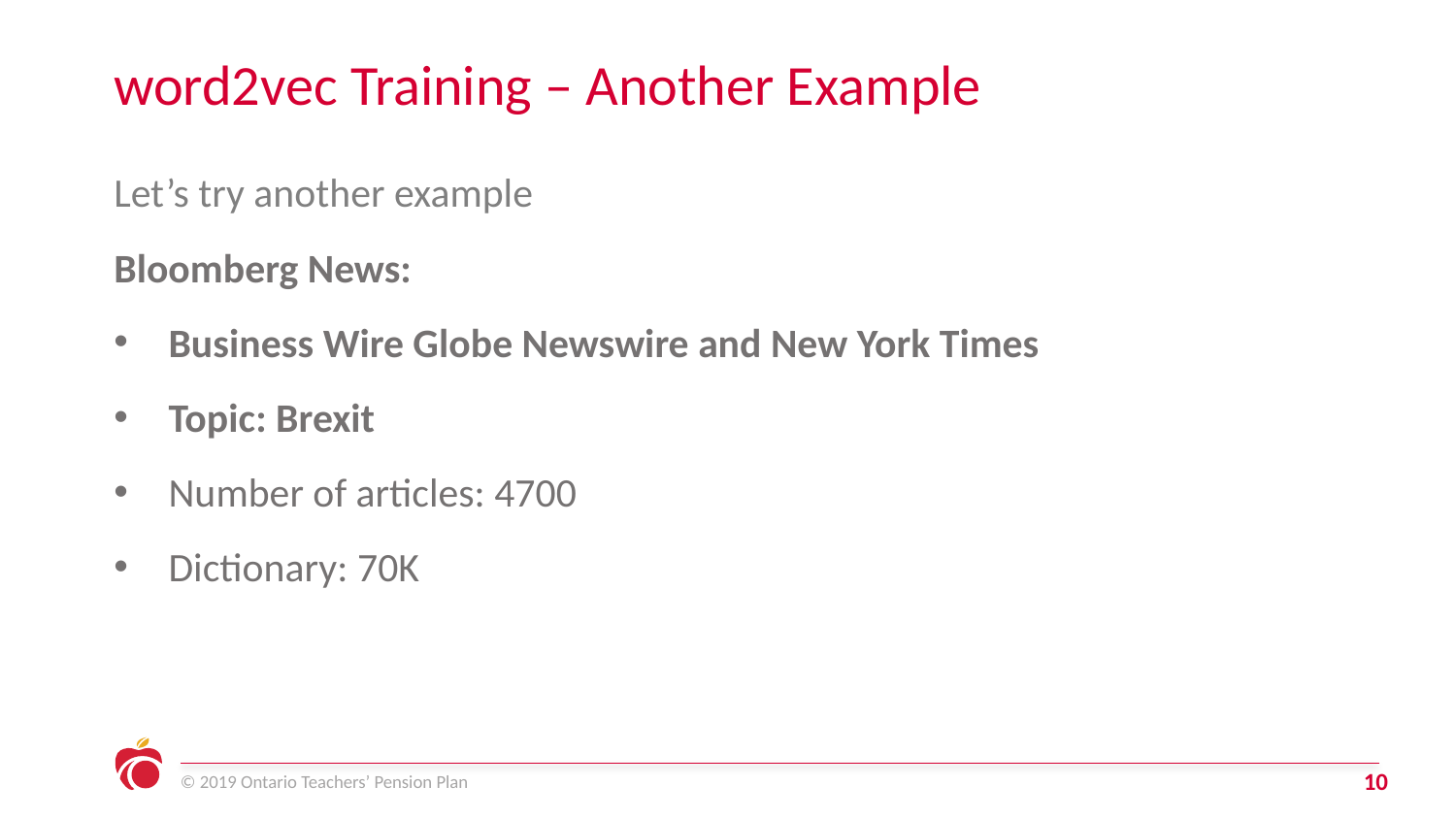

# word2vec Training – Another Example
Let’s try another example
Bloomberg News:
Business Wire Globe Newswire and New York Times
Topic: Brexit
Number of articles: 4700
Dictionary: 70K
10
© 2019 Ontario Teachers’ Pension Plan